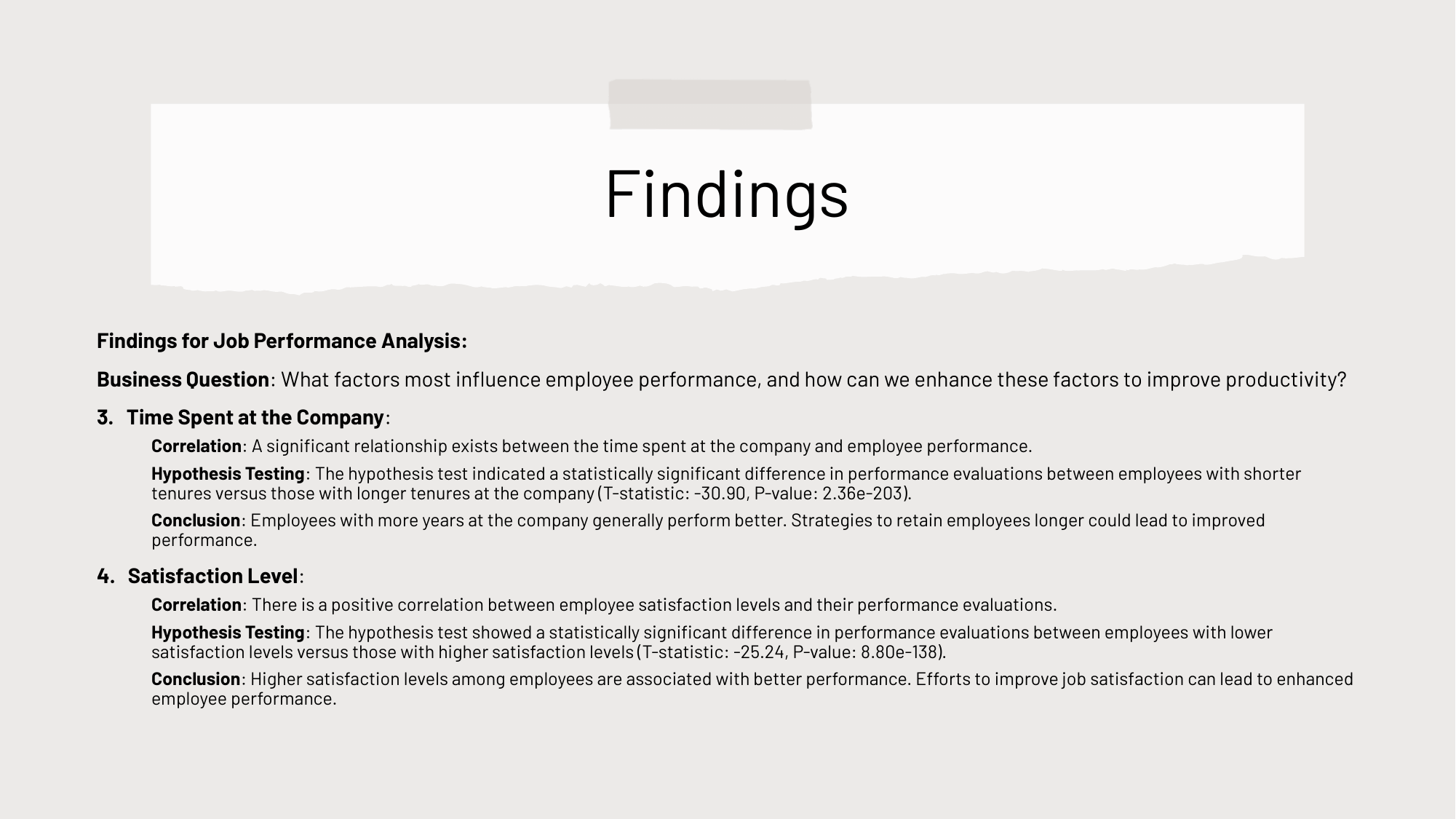

# Findings
Findings for Job Performance Analysis:
Business Question: What factors most influence employee performance, and how can we enhance these factors to improve productivity?
3.   Time Spent at the Company:
Correlation: A significant relationship exists between the time spent at the company and employee performance.
Hypothesis Testing: The hypothesis test indicated a statistically significant difference in performance evaluations between employees with shorter tenures versus those with longer tenures at the company (T-statistic: -30.90, P-value: 2.36e-203).
Conclusion: Employees with more years at the company generally perform better. Strategies to retain employees longer could lead to improved performance.
4.   Satisfaction Level:
Correlation: There is a positive correlation between employee satisfaction levels and their performance evaluations.
Hypothesis Testing: The hypothesis test showed a statistically significant difference in performance evaluations between employees with lower satisfaction levels versus those with higher satisfaction levels (T-statistic: -25.24, P-value: 8.80e-138).
Conclusion: Higher satisfaction levels among employees are associated with better performance. Efforts to improve job satisfaction can lead to enhanced employee performance.